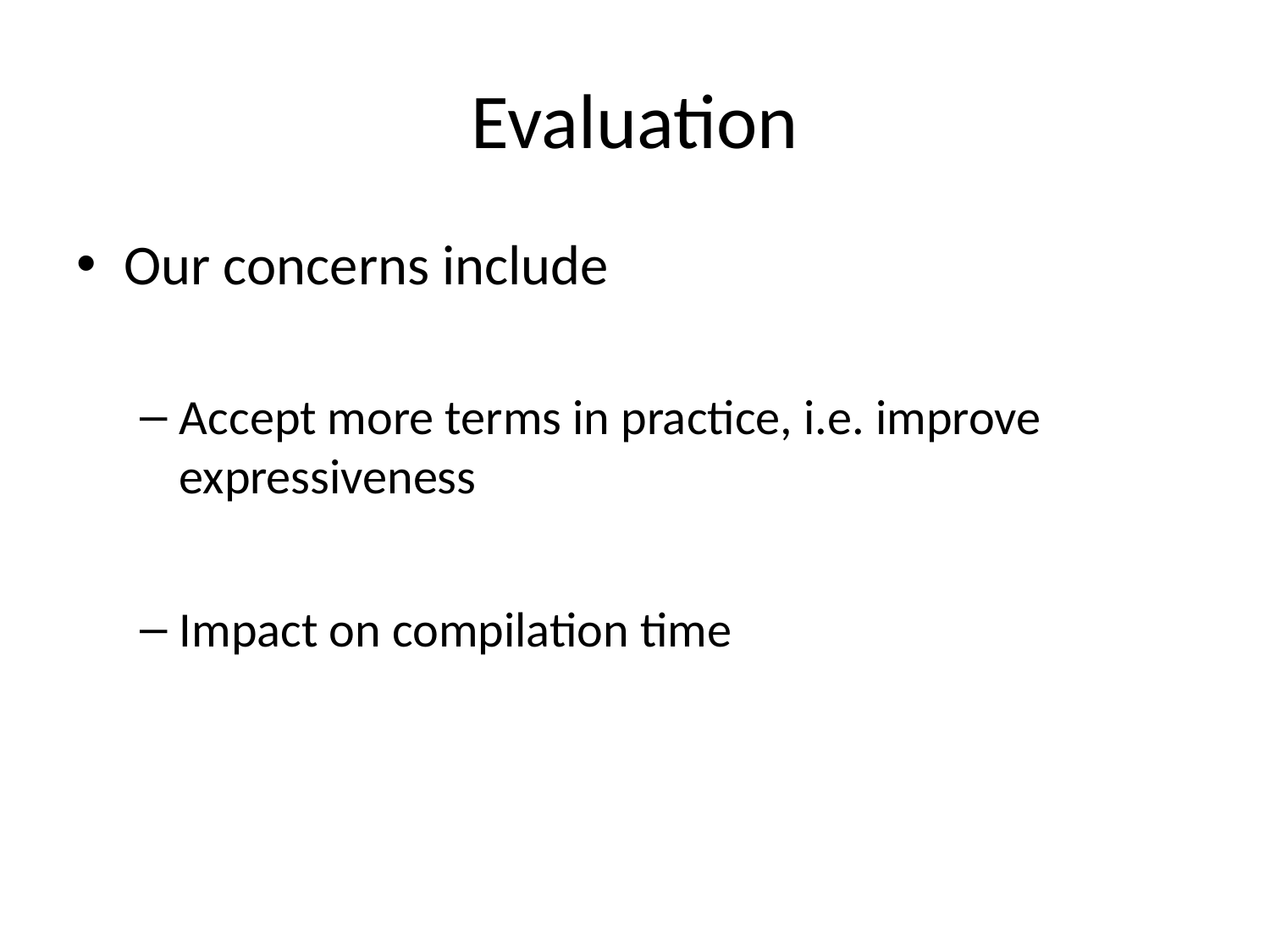

# Evaluation
Our concerns include

Accept more terms in practice, i.e. improve expressiveness

Impact on compilation time